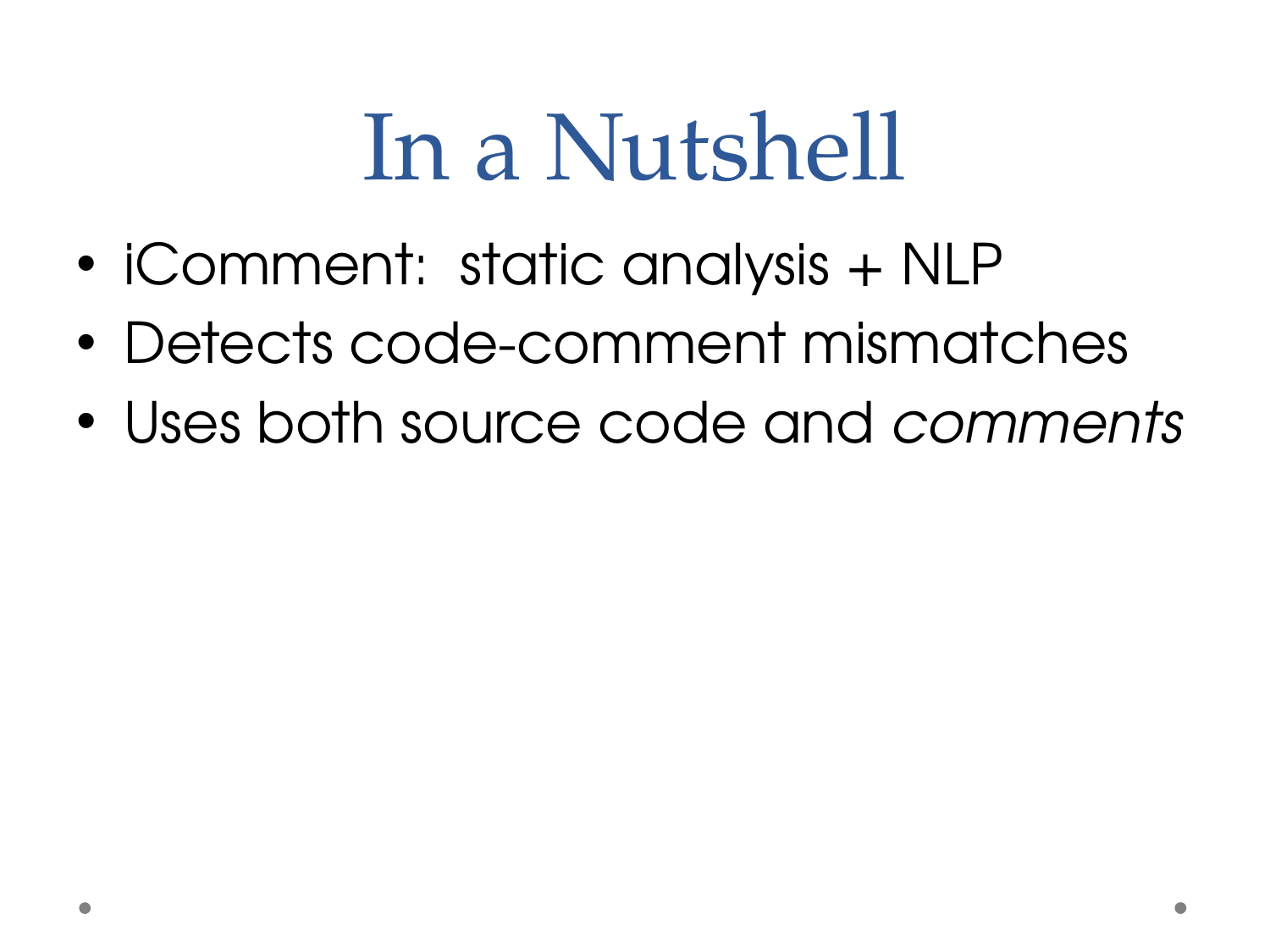

# In a Nutshell
iComment:  static analysis + NLP
Detects code-comment mismatches
Uses both source code and comments